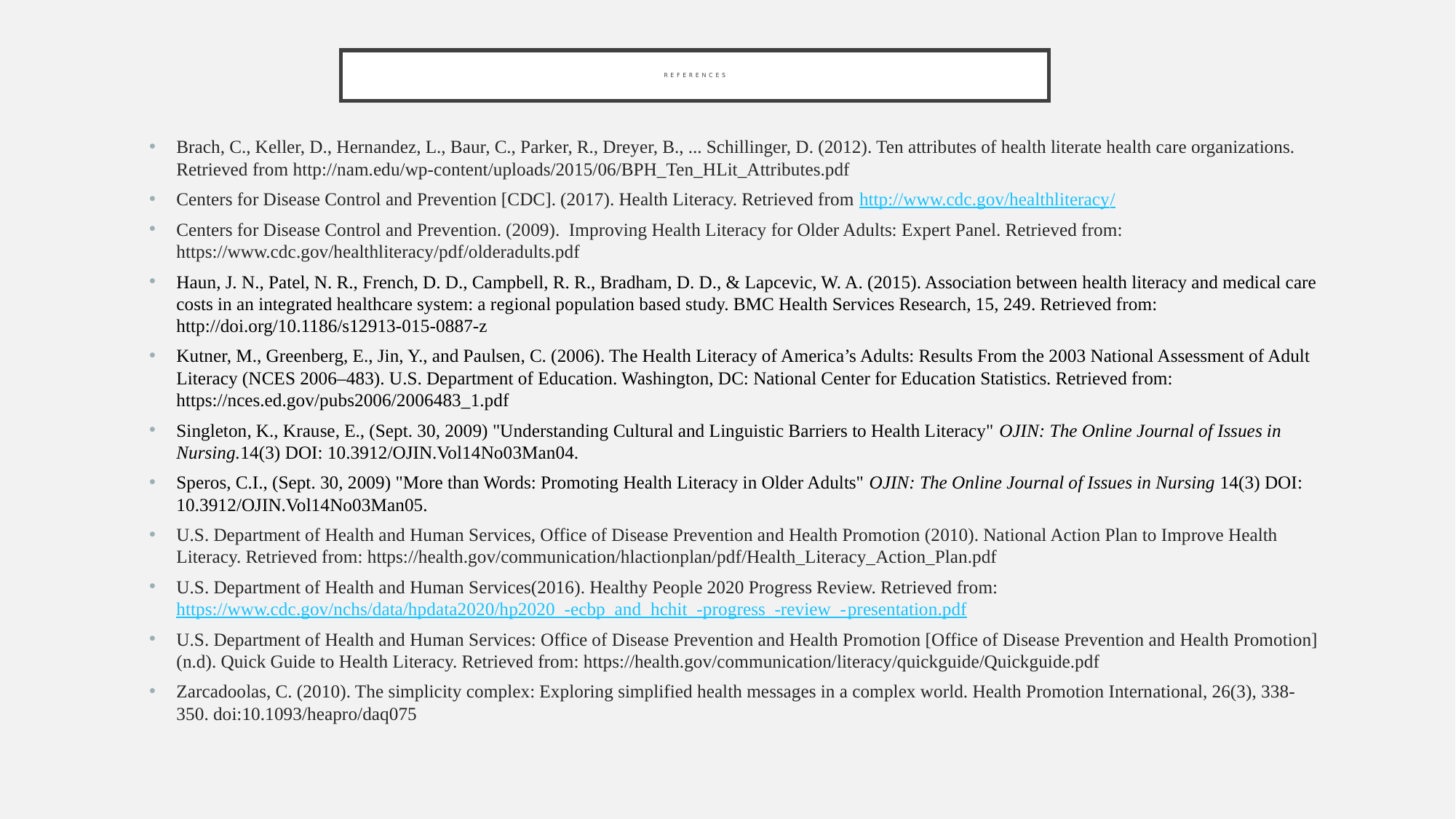

# References
Brach, C., Keller, D., Hernandez, L., Baur, C., Parker, R., Dreyer, B., ... Schillinger, D. (2012). Ten attributes of health literate health care organizations. Retrieved from http://nam.edu/wp-content/uploads/2015/06/BPH_Ten_HLit_Attributes.pdf
Centers for Disease Control and Prevention [CDC]. (2017). Health Literacy. Retrieved from http://www.cdc.gov/healthliteracy/
Centers for Disease Control and Prevention. (2009).  Improving Health Literacy for Older Adults: Expert Panel. Retrieved from: https://www.cdc.gov/healthliteracy/pdf/olderadults.pdf
Haun, J. N., Patel, N. R., French, D. D., Campbell, R. R., Bradham, D. D., & Lapcevic, W. A. (2015). Association between health literacy and medical care costs in an integrated healthcare system: a regional population based study. BMC Health Services Research, 15, 249. Retrieved from: http://doi.org/10.1186/s12913-015-0887-z
Kutner, M., Greenberg, E., Jin, Y., and Paulsen, C. (2006). The Health Literacy of America’s Adults: Results From the 2003 National Assessment of Adult Literacy (NCES 2006–483). U.S. Department of Education. Washington, DC: National Center for Education Statistics. Retrieved from: https://nces.ed.gov/pubs2006/2006483_1.pdf
Singleton, K., Krause, E., (Sept. 30, 2009) "Understanding Cultural and Linguistic Barriers to Health Literacy" OJIN: The Online Journal of Issues in Nursing.14(3) DOI: 10.3912/OJIN.Vol14No03Man04.
Speros, C.I., (Sept. 30, 2009) "More than Words: Promoting Health Literacy in Older Adults" OJIN: The Online Journal of Issues in Nursing 14(3) DOI: 10.3912/OJIN.Vol14No03Man05.
U.S. Department of Health and Human Services, Office of Disease Prevention and Health Promotion (2010). National Action Plan to Improve Health Literacy. Retrieved from: https://health.gov/communication/hlactionplan/pdf/Health_Literacy_Action_Plan.pdf
U.S. Department of Health and Human Services(2016). Healthy People 2020 Progress Review. Retrieved from: https://www.cdc.gov/nchs/data/hpdata2020/hp2020_-ecbp_and_hchit_-progress_-review_-presentation.pdf
U.S. Department of Health and Human Services: Office of Disease Prevention and Health Promotion [Office of Disease Prevention and Health Promotion](n.d). Quick Guide to Health Literacy. Retrieved from: https://health.gov/communication/literacy/quickguide/Quickguide.pdf
Zarcadoolas, C. (2010). The simplicity complex: Exploring simplified health messages in a complex world. Health Promotion International, 26(3), 338-350. doi:10.1093/heapro/daq075